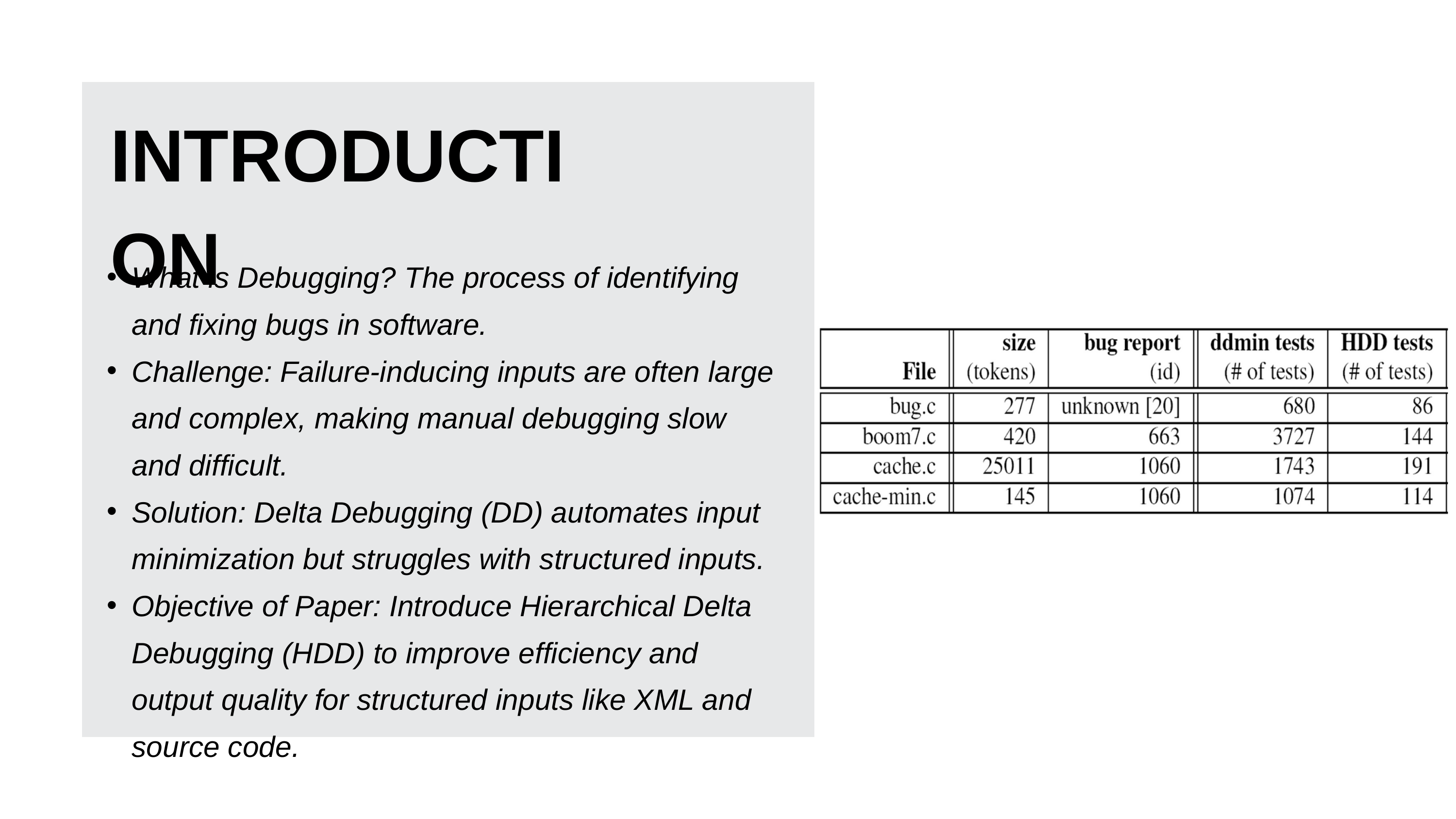

INTRODUCTION
LEARNING OBJECTIVE
What is Debugging? The process of identifying and fixing bugs in software.
Challenge: Failure-inducing inputs are often large and complex, making manual debugging slow and difficult.
Solution: Delta Debugging (DD) automates input minimization but struggles with structured inputs.
Objective of Paper: Introduce Hierarchical Delta Debugging (HDD) to improve efficiency and output quality for structured inputs like XML and source code.

Conduct a short research project to answer a question, drawing on several sources and generating additional related, focused questions that allow for multiple avenues of exploration.